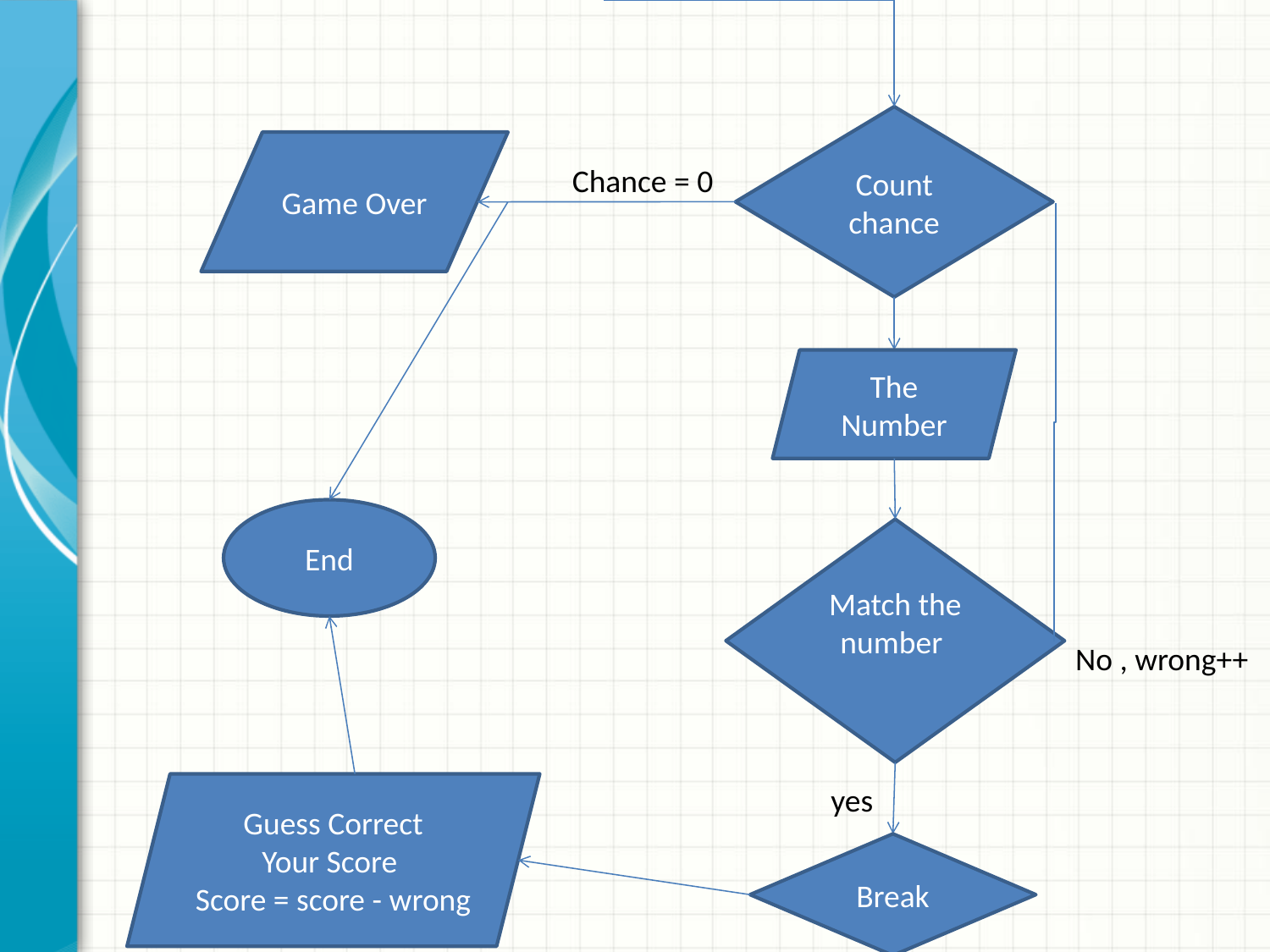

Count chance
Game Over
Chance = 0

The Number

End
Match the number

 No , wrong++
Guess Correct
Your Score
Score = score - wrong
yes
Break